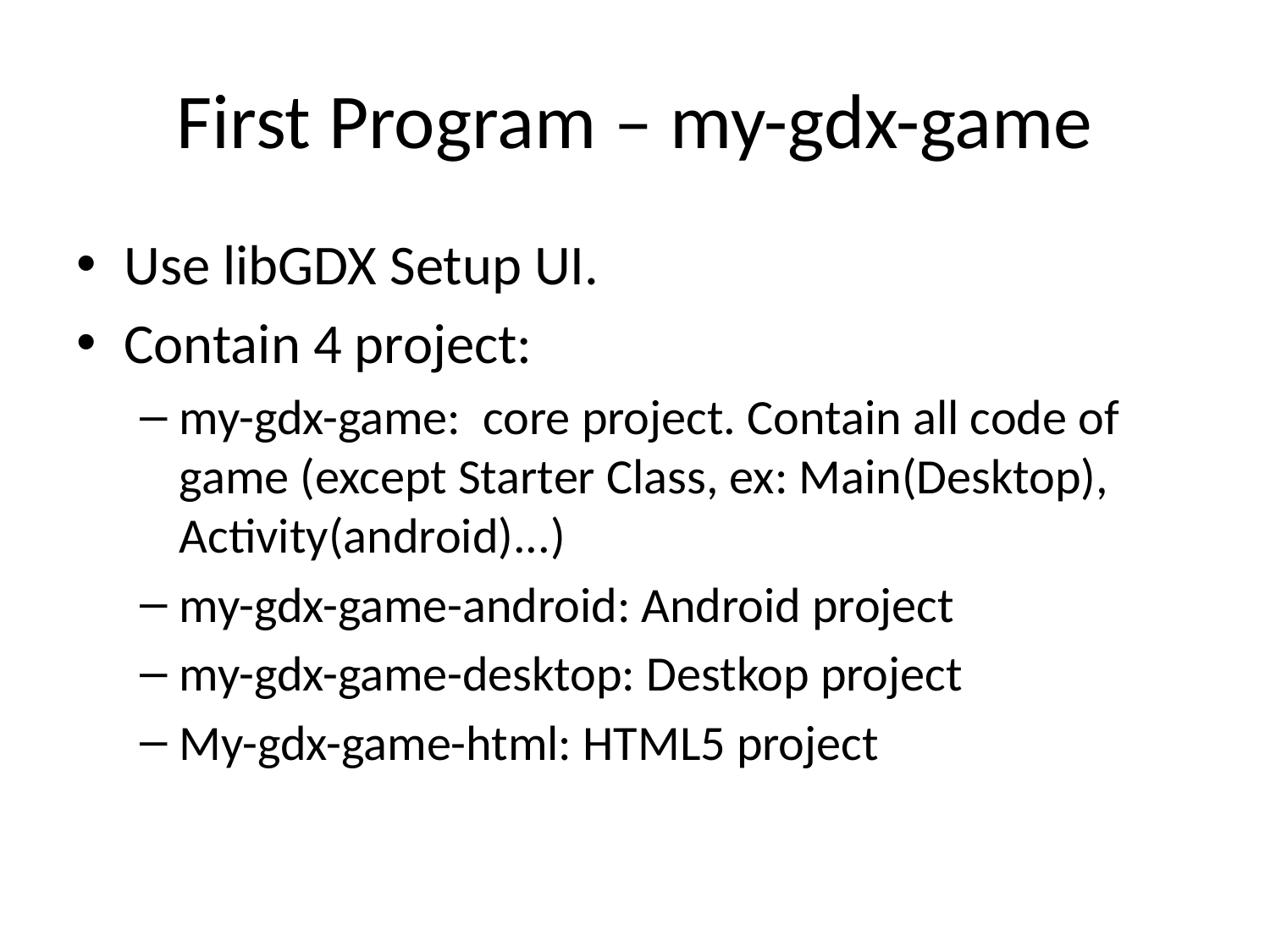

# First Program – my-gdx-game
Use libGDX Setup UI.
Contain 4 project:
my-gdx-game:  core project. Contain all code of game (except Starter Class, ex: Main(Desktop), Activity(android)...)
my-gdx-game-android: Android project
my-gdx-game-desktop: Destkop project
My-gdx-game-html: HTML5 project